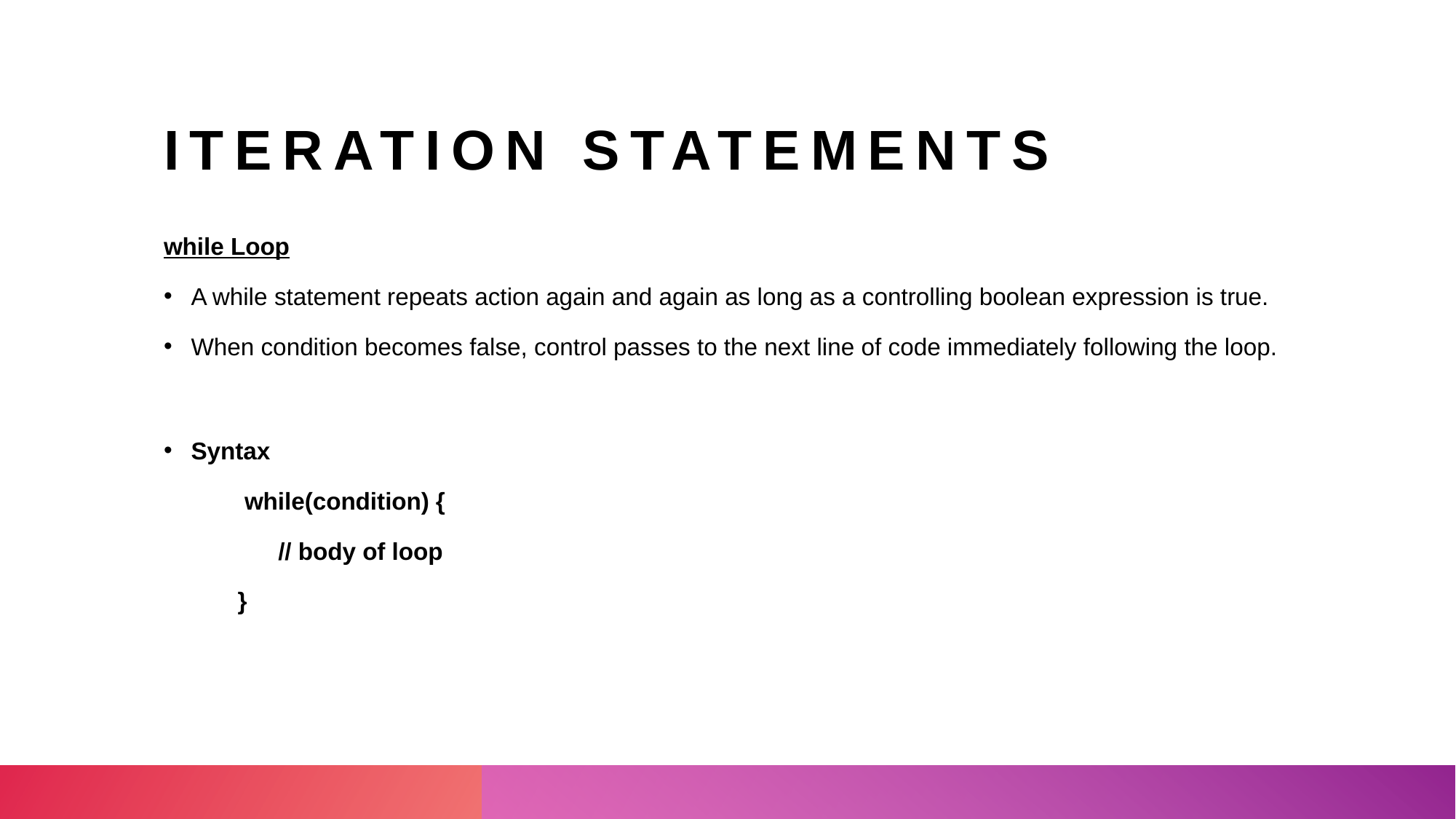

# Iteration statements
while Loop
A while statement repeats action again and again as long as a controlling boolean expression is true.
When condition becomes false, control passes to the next line of code immediately following the loop.

Syntax
            while(condition) {
                 // body of loop
           }